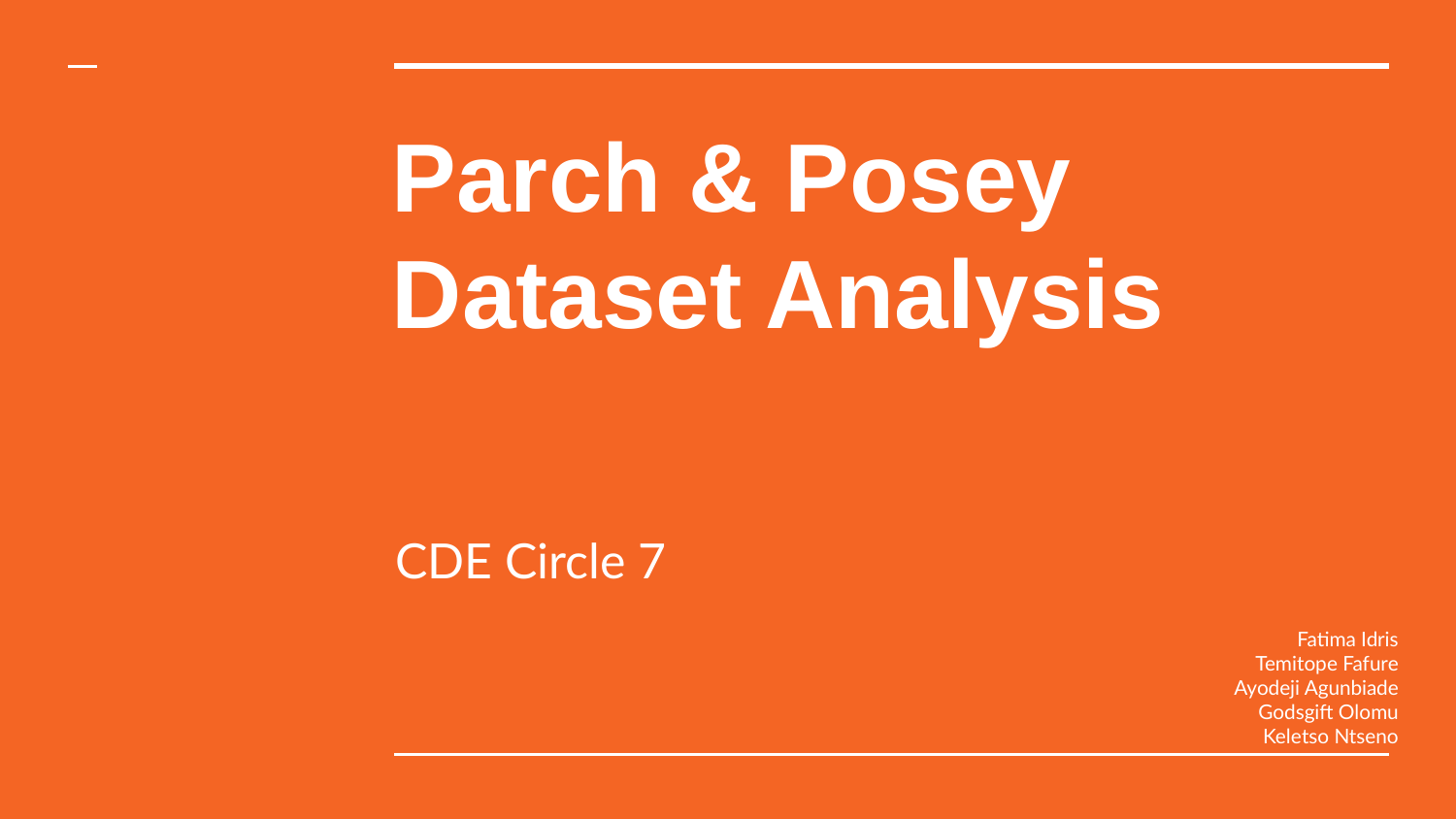

# Parch & Posey Dataset Analysis
CDE Circle 7
Fatima Idris
Temitope Fafure
Ayodeji Agunbiade
Godsgift Olomu
Keletso Ntseno